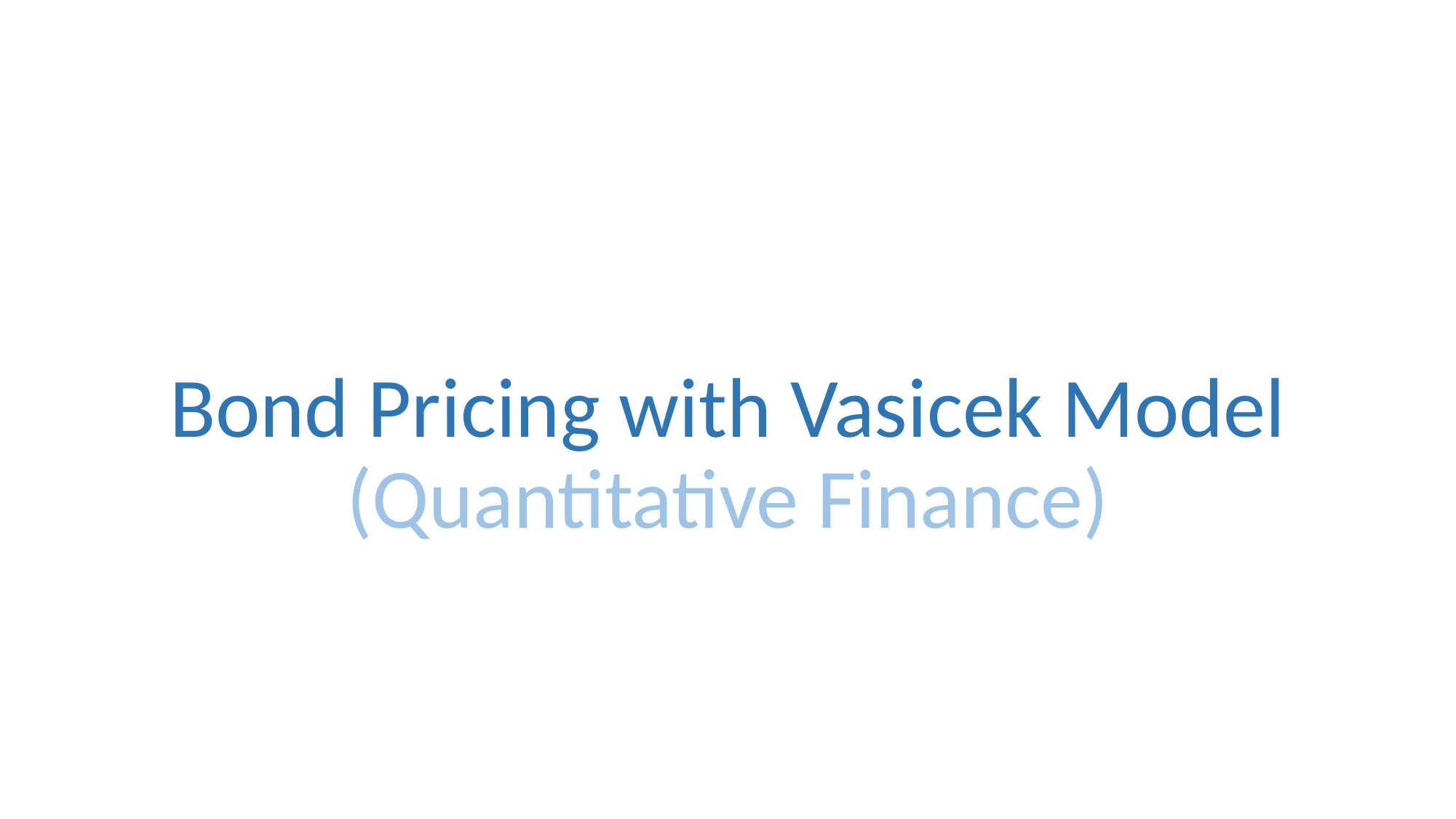

# Bond Pricing with Vasicek Model (Quantitative Finance)